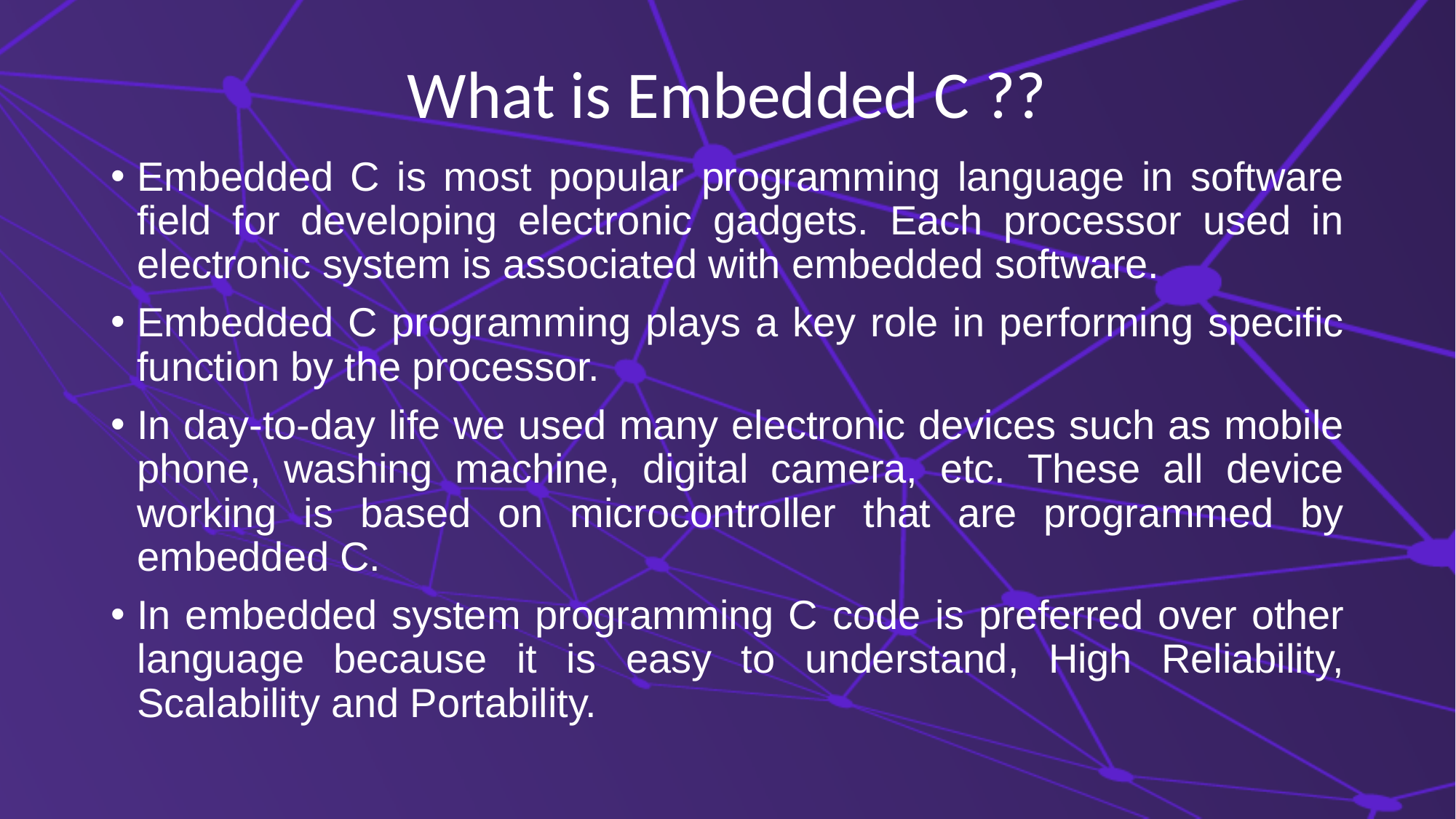

# What is Embedded C ??
Embedded C is most popular programming language in software field for developing electronic gadgets. Each processor used in electronic system is associated with embedded software.
Embedded C programming plays a key role in performing specific function by the processor.
In day-to-day life we used many electronic devices such as mobile phone, washing machine, digital camera, etc. These all device working is based on microcontroller that are programmed by embedded C.
In embedded system programming C code is preferred over other language because it is easy to understand, High Reliability, Scalability and Portability.